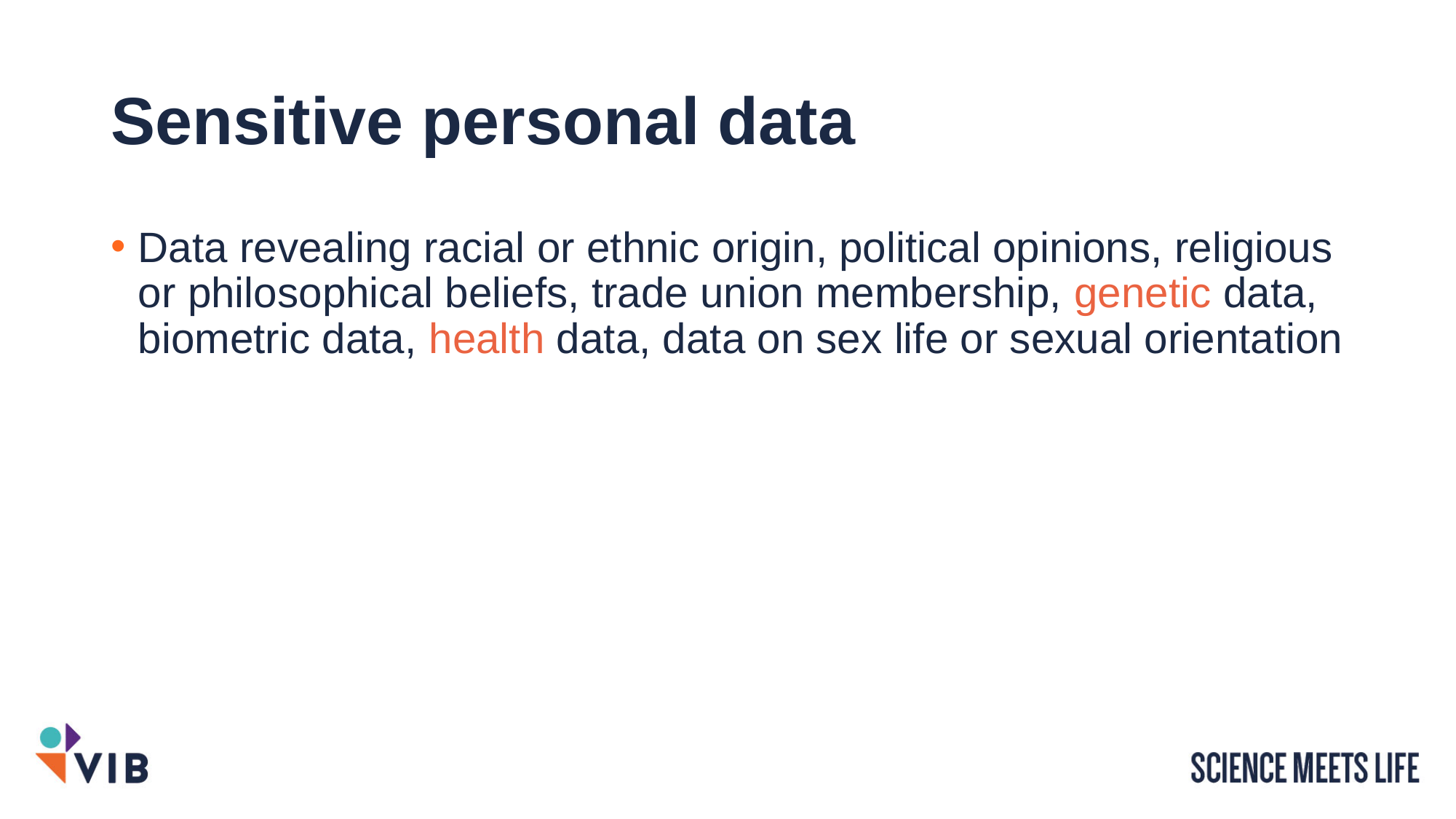

# Sensitive personal data
Data revealing racial or ethnic origin, political opinions, religious or philosophical beliefs, trade union membership, genetic data, biometric data, health data, data on sex life or sexual orientation